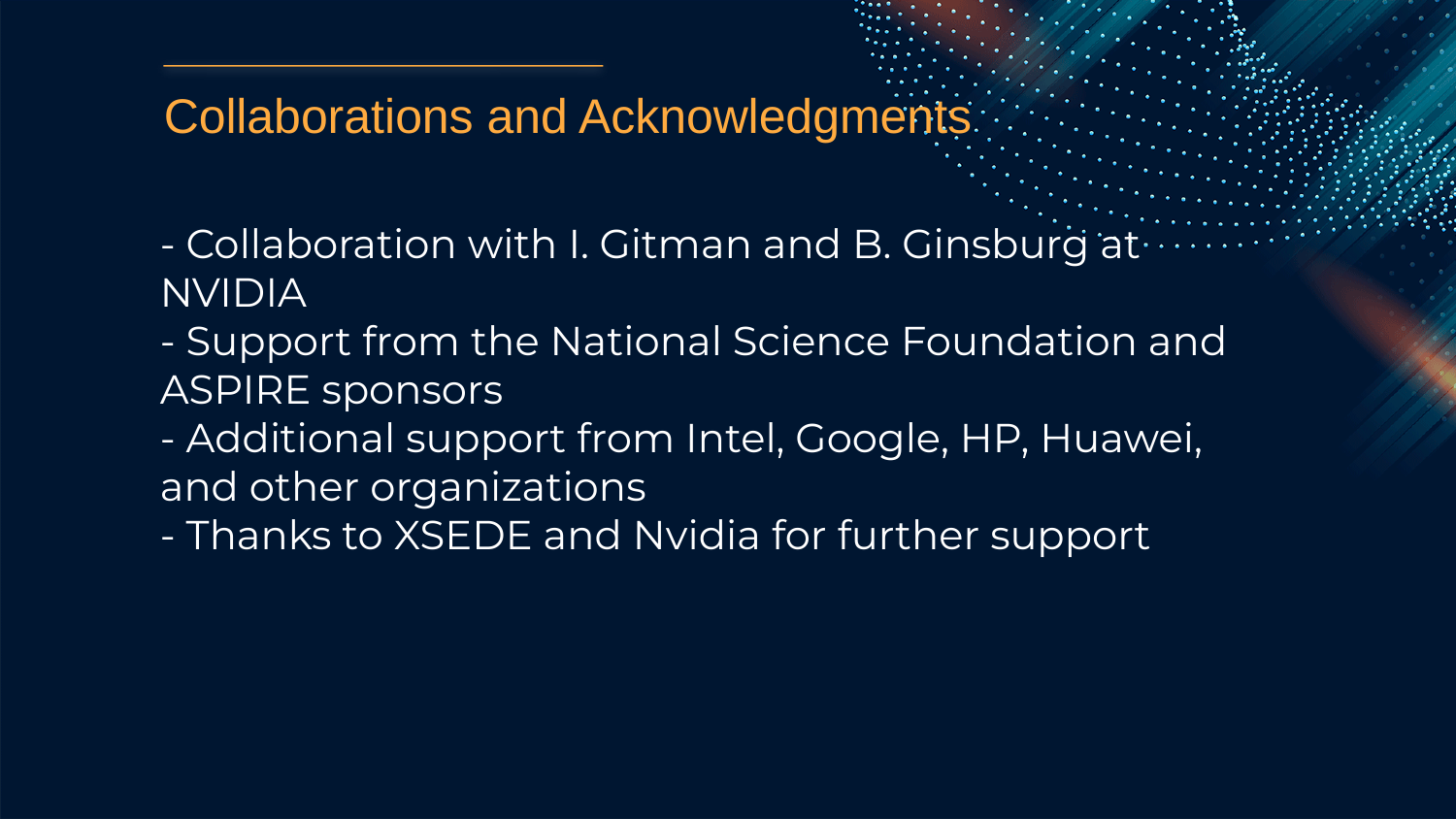

Collaborations and Acknowledgments
- Collaboration with I. Gitman and B. Ginsburg at NVIDIA
- Support from the National Science Foundation and ASPIRE sponsors
- Additional support from Intel, Google, HP, Huawei, and other organizations
- Thanks to XSEDE and Nvidia for further support